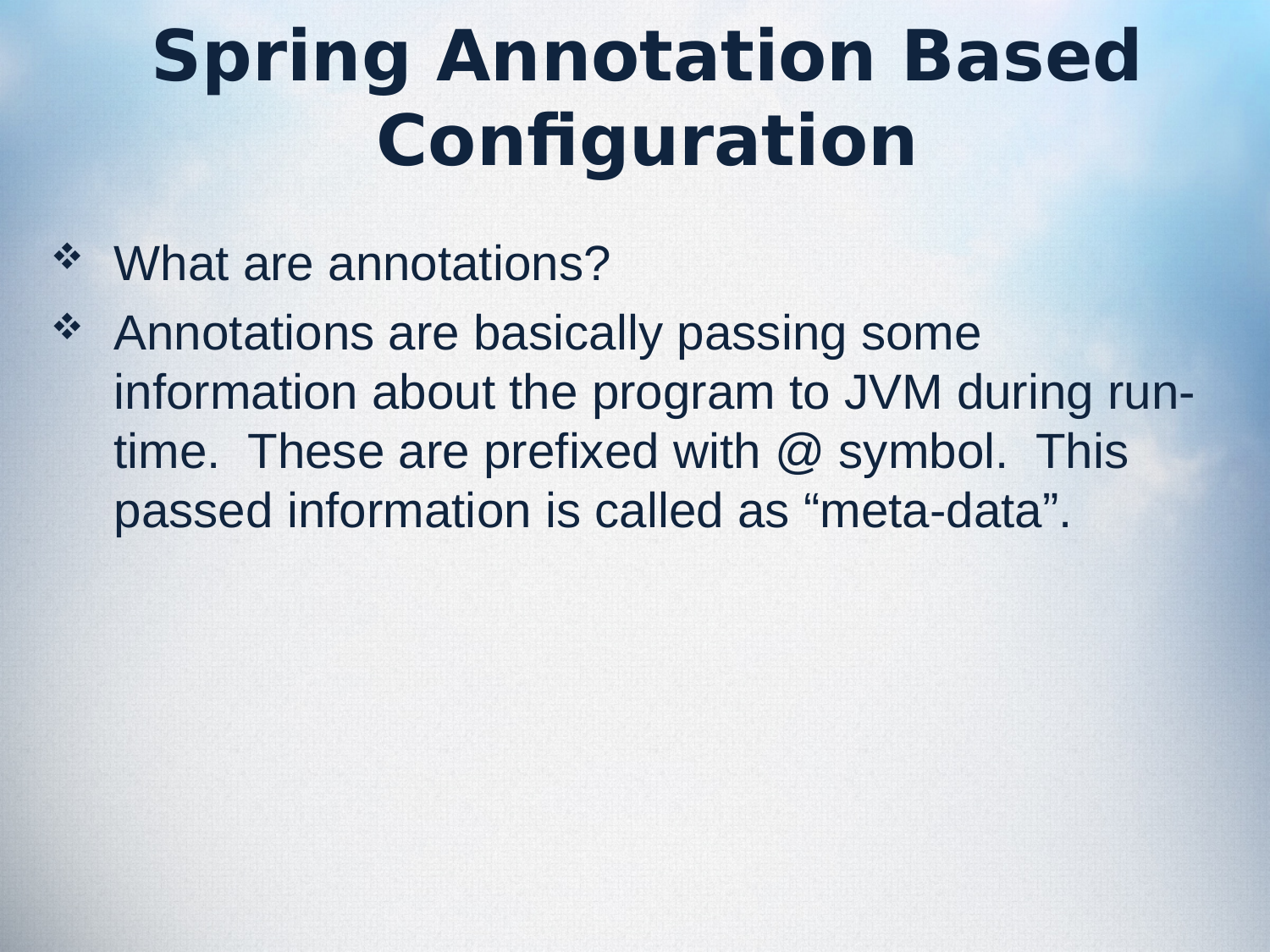

# Spring Annotation Based Configuration
What are annotations?
Annotations are basically passing some information about the program to JVM during run-time.  These are prefixed with @ symbol.  This passed information is called as “meta-data”.